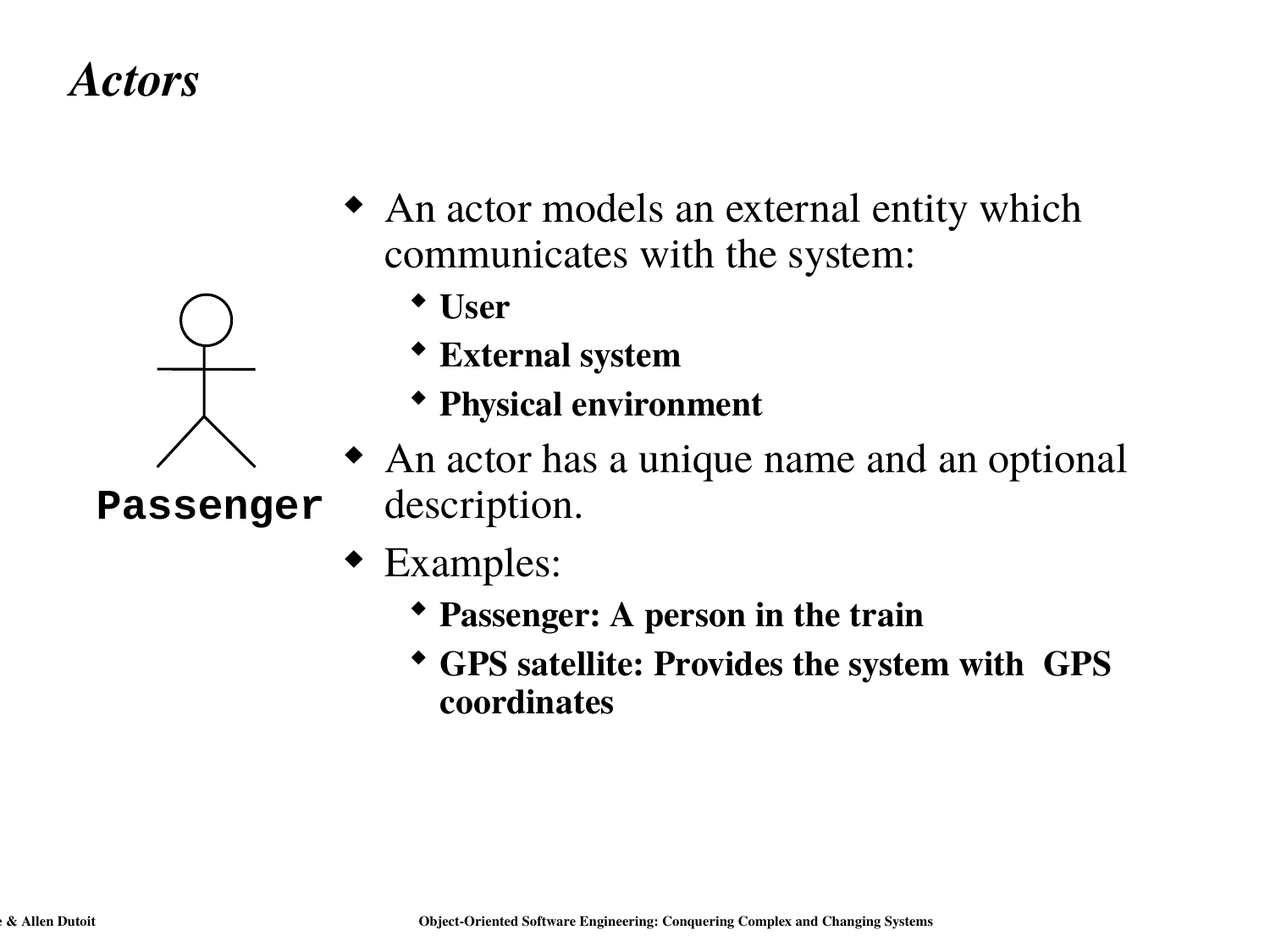

# Actors
An actor models an external entity which communicates with the system:
User
External system
Physical environment
An actor has a unique name and an optional description.
Examples:
Passenger: A person in the train
GPS satellite: Provides the system with  GPS coordinates

Passenger